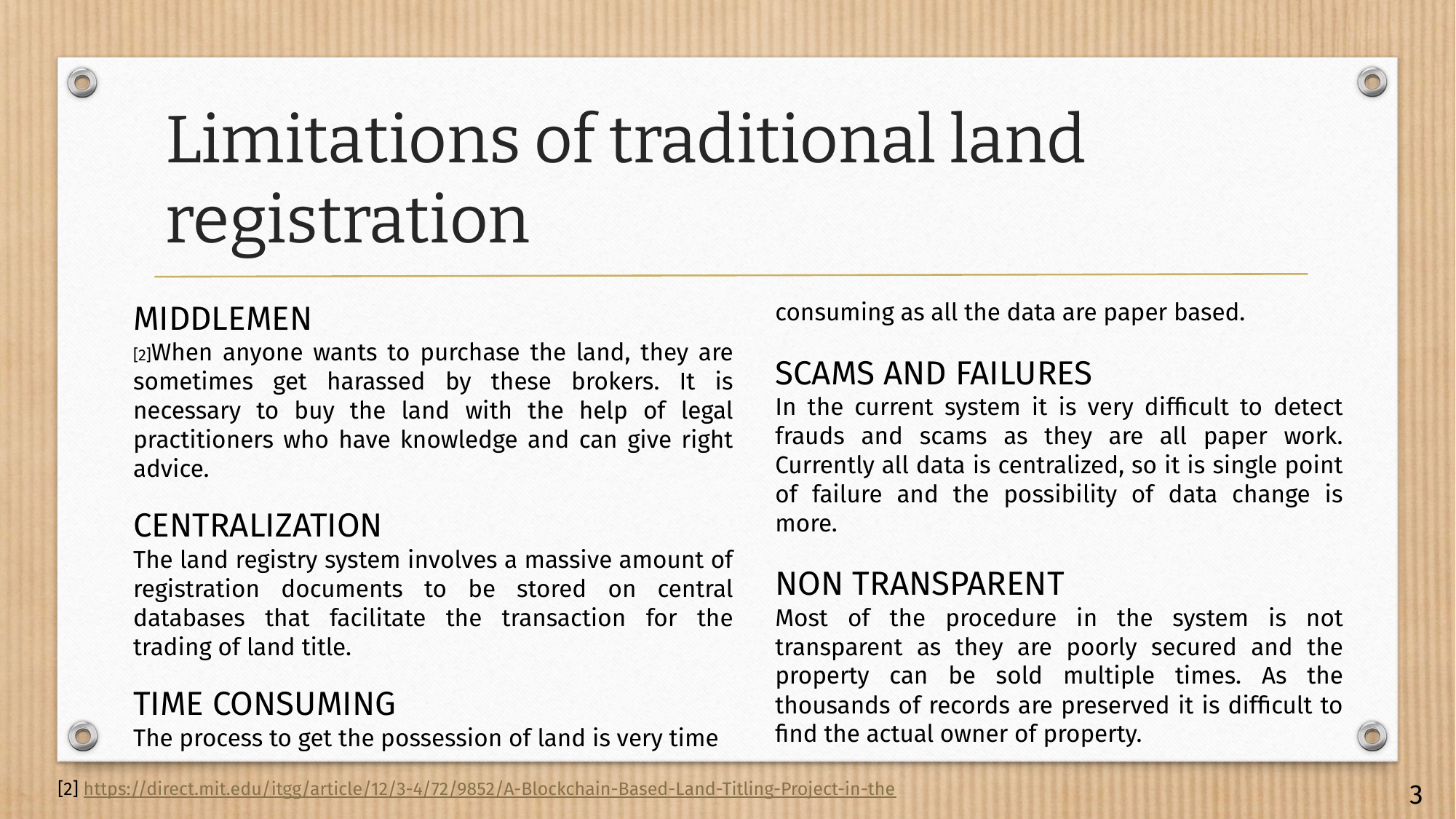

# Limitations of traditional land registration
MIDDLEMEN
[2]When anyone wants to purchase the land, they are sometimes get harassed by these brokers. It is necessary to buy the land with the help of legal practitioners who have knowledge and can give right advice.

CENTRALIZATION
The land registry system involves a massive amount of registration documents to be stored on central databases that facilitate the transaction for the trading of land title.

TIME CONSUMING
The process to get the possession of land is very time
consuming as all the data are paper based.

SCAMS AND FAILURES
In the current system it is very difficult to detect frauds and scams as they are all paper work. Currently all data is centralized, so it is single point of failure and the possibility of data change is more.

NON TRANSPARENT
Most of the procedure in the system is not transparent as they are poorly secured and the property can be sold multiple times. As the thousands of records are preserved it is difficult to find the actual owner of property.
[2] https://direct.mit.edu/itgg/article/12/3-4/72/9852/A-Blockchain-Based-Land-Titling-Project-in-the
3